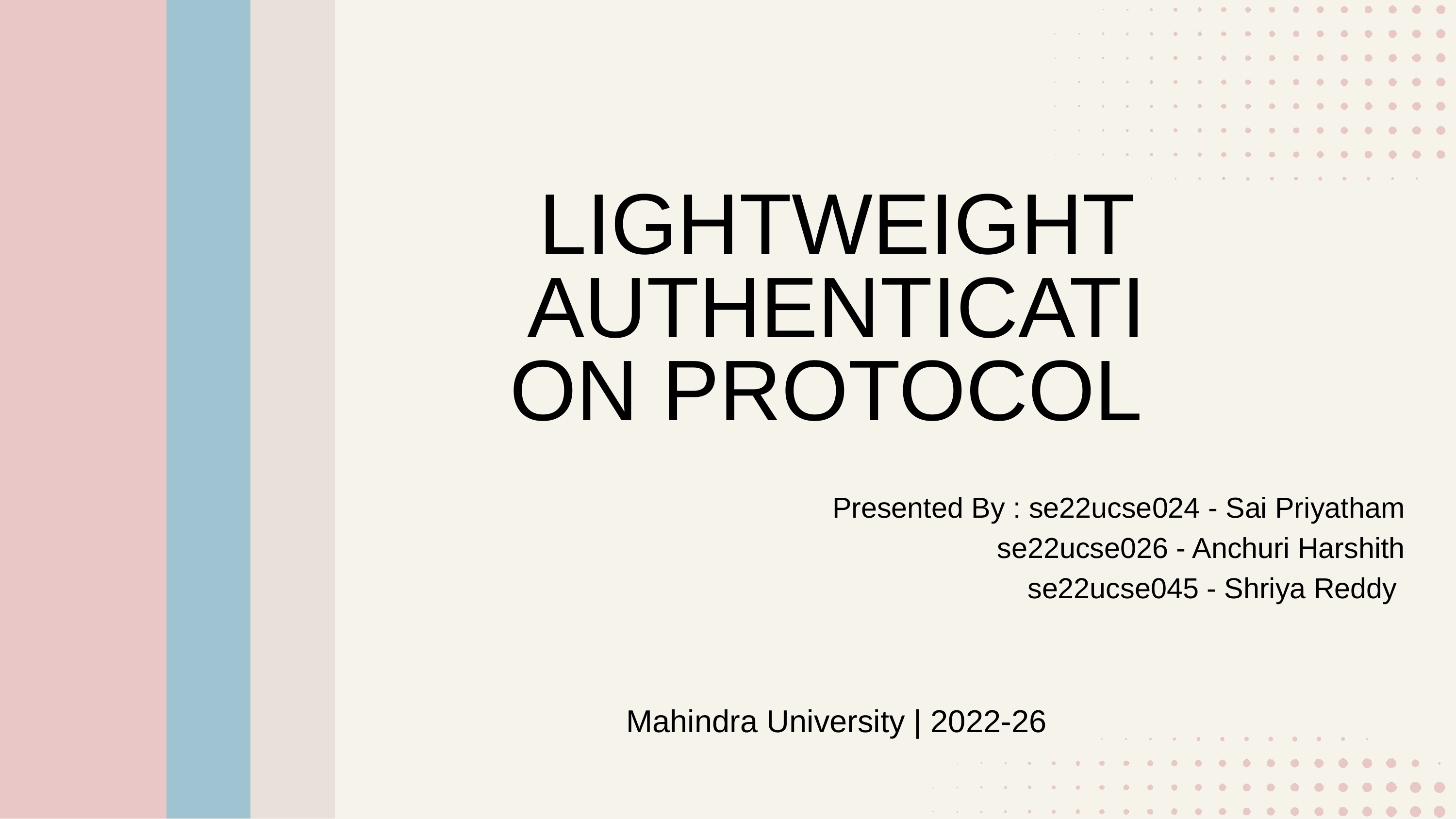

LIGHTWEIGHT AUTHENTICATION PROTOCOL
Presented By : se22ucse024 - Sai Priyatham
        se22ucse026 - Anchuri Harshith
 se22ucse045 - Shriya Reddy
Mahindra University | 2022-26